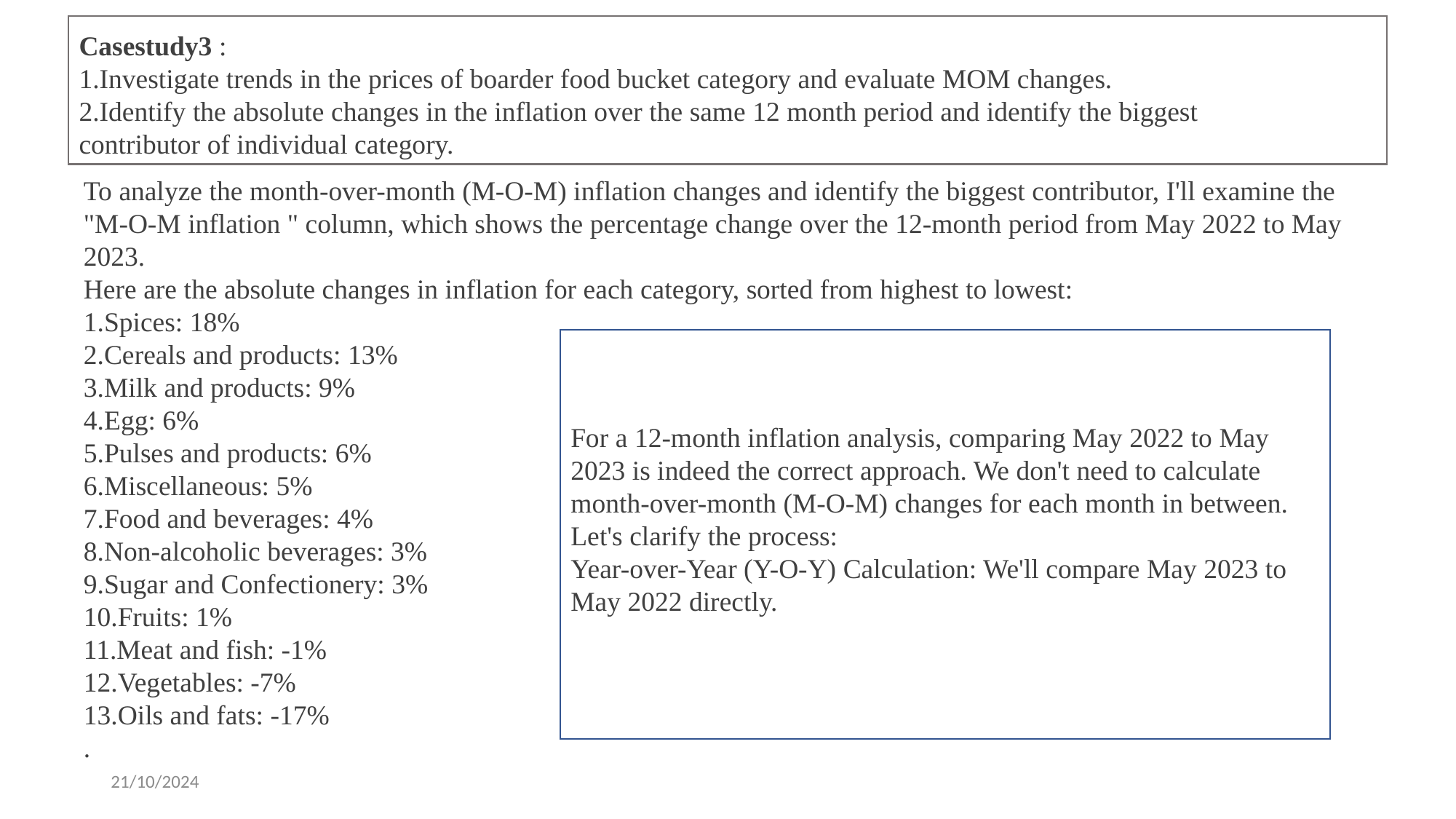

Casestudy3 :
1.Investigate trends in the prices of boarder food bucket category and evaluate MOM changes.
2.Identify the absolute changes in the inflation over the same 12 month period and identify the biggest contributor of individual category.
To analyze the month-over-month (M-O-M) inflation changes and identify the biggest contributor, I'll examine the "M-O-M inflation " column, which shows the percentage change over the 12-month period from May 2022 to May 2023.
Here are the absolute changes in inflation for each category, sorted from highest to lowest:
Spices: 18%
Cereals and products: 13%
Milk and products: 9%
Egg: 6%
Pulses and products: 6%
Miscellaneous: 5%
Food and beverages: 4%
Non-alcoholic beverages: 3%
Sugar and Confectionery: 3%
Fruits: 1%
Meat and fish: -1%
Vegetables: -7%
Oils and fats: -17%
.

For a 12-month inflation analysis, comparing May 2022 to May 2023 is indeed the correct approach. We don't need to calculate month-over-month (M-O-M) changes for each month in between. Let's clarify the process:
Year-over-Year (Y-O-Y) Calculation: We'll compare May 2023 to May 2022 directly.

21/10/2024